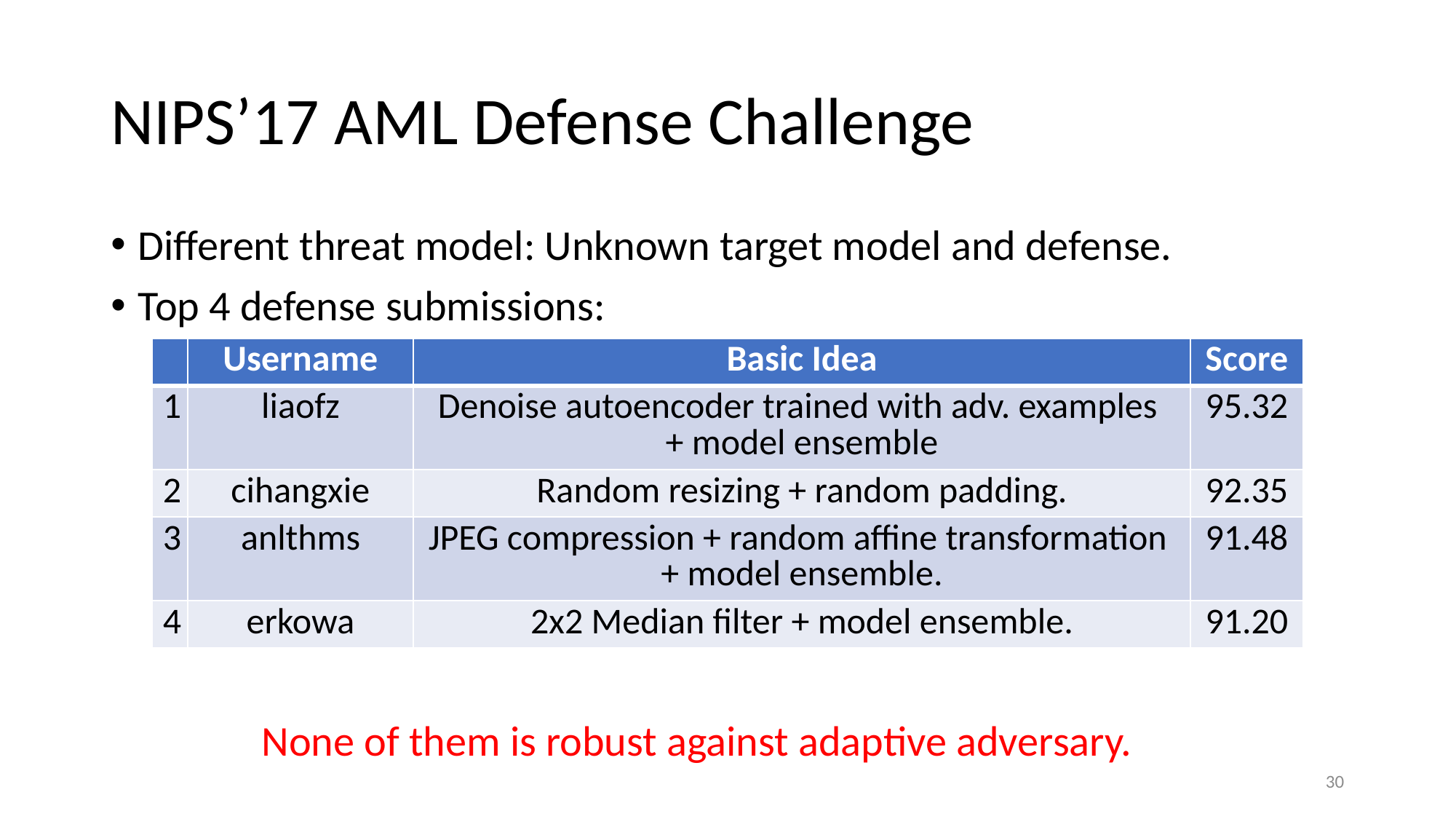

# NIPS’17 AML Defense Challenge
Different threat model: Unknown target model and defense.
Top 4 defense submissions:

|  | Username | Basic Idea | Score |
| --- | --- | --- | --- |
| 1 | liaofz | Denoise autoencoder trained with adv. examples + model ensemble | 95.32 |
| 2 | cihangxie | Random resizing + random padding. | 92.35 |
| 3 | anlthms | JPEG compression + random affine transformation + model ensemble. | 91.48 |
| 4 | erkowa | 2x2 Median filter + model ensemble. | 91.20 |
None of them is robust against adaptive adversary.

30